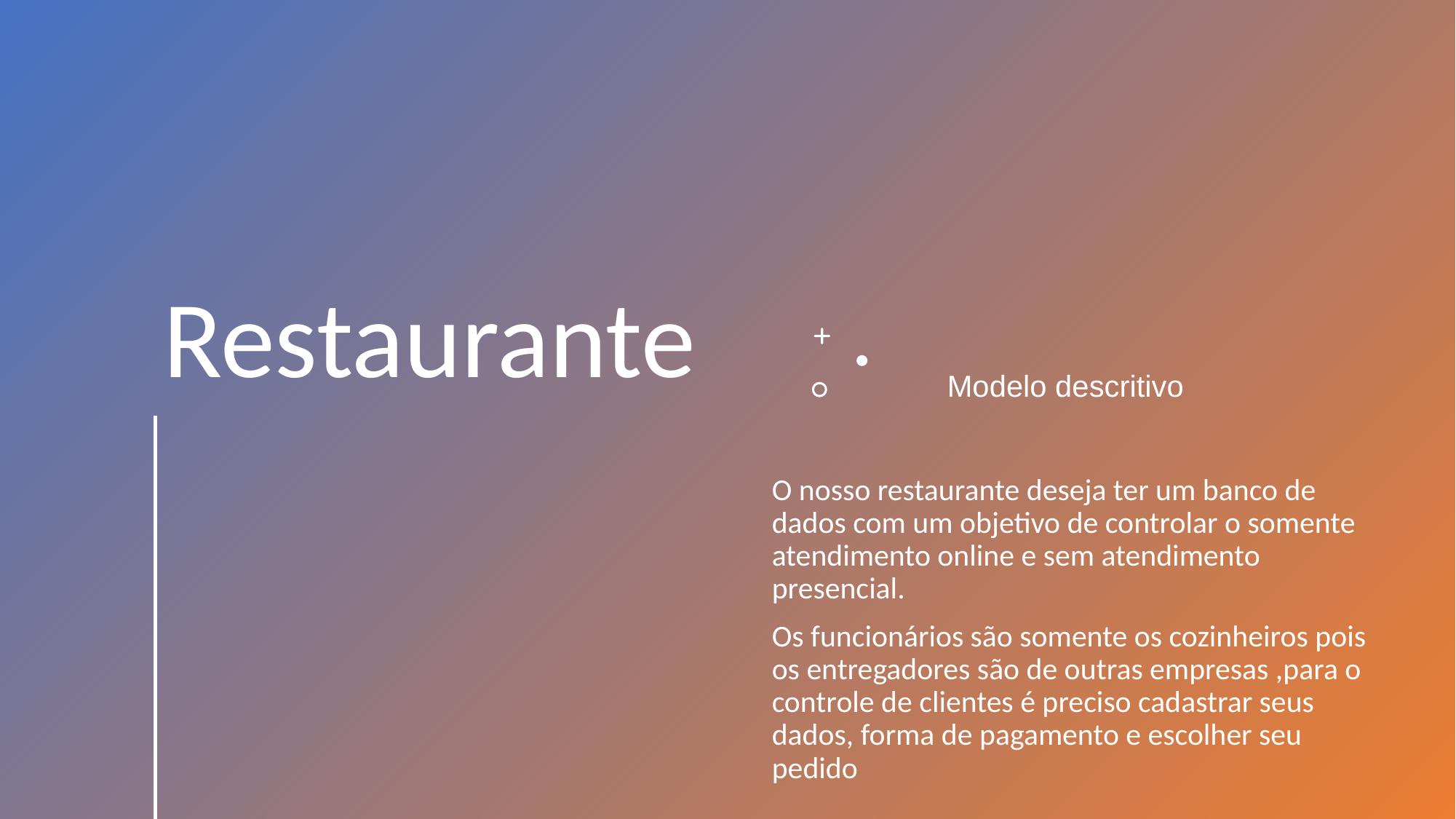

# Restaurante

Modelo descritivo

O nosso restaurante deseja ter um banco de dados com um objetivo de controlar o somente atendimento online e sem atendimento presencial.
Os funcionários são somente os cozinheiros pois os entregadores são de outras empresas ,para o controle de clientes é preciso cadastrar seus dados, forma de pagamento e escolher seu pedido